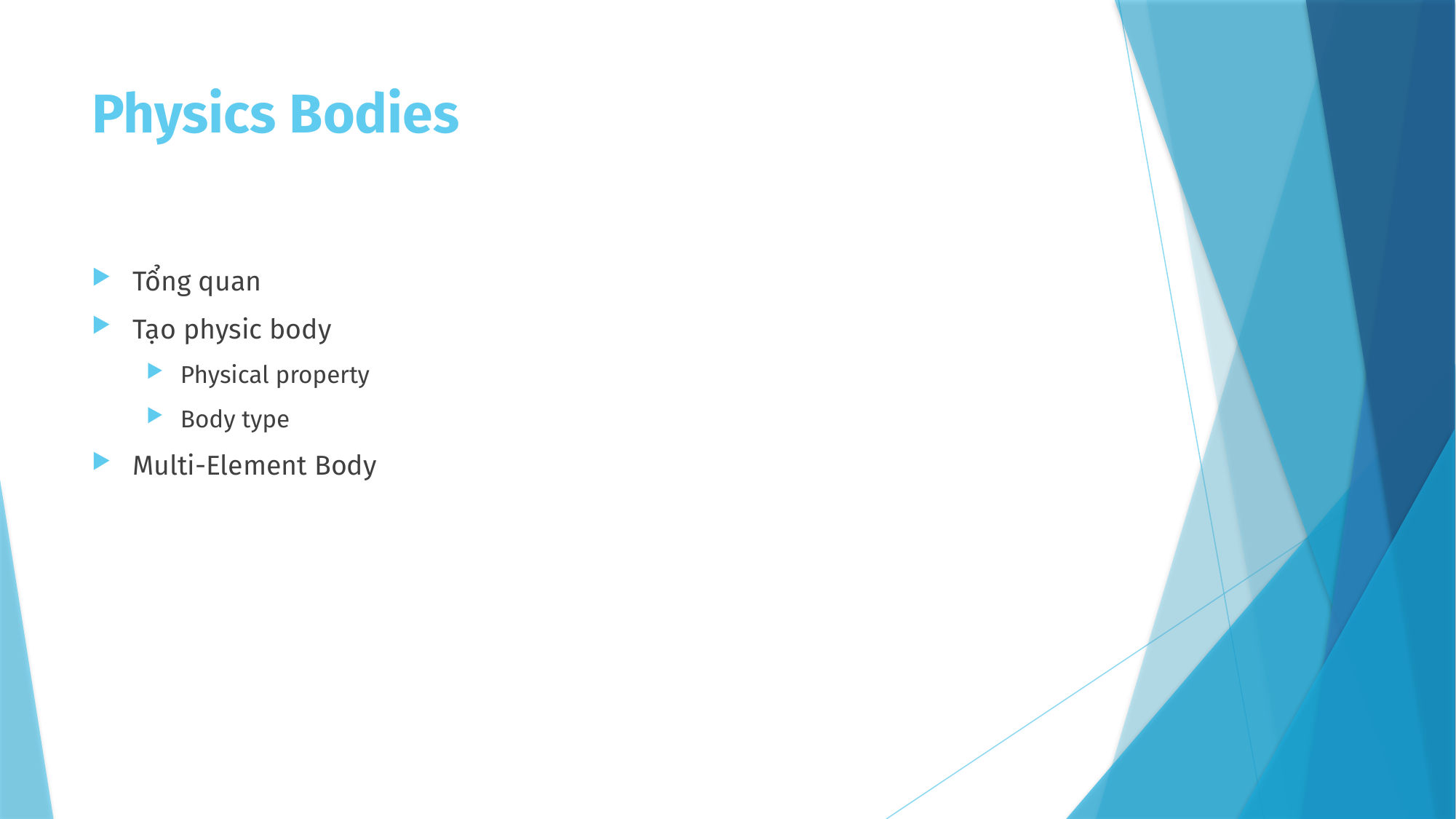

# Physics Bodies
Tổng quan
Tạo physic body
Physical property
Body type
Multi-Element Body